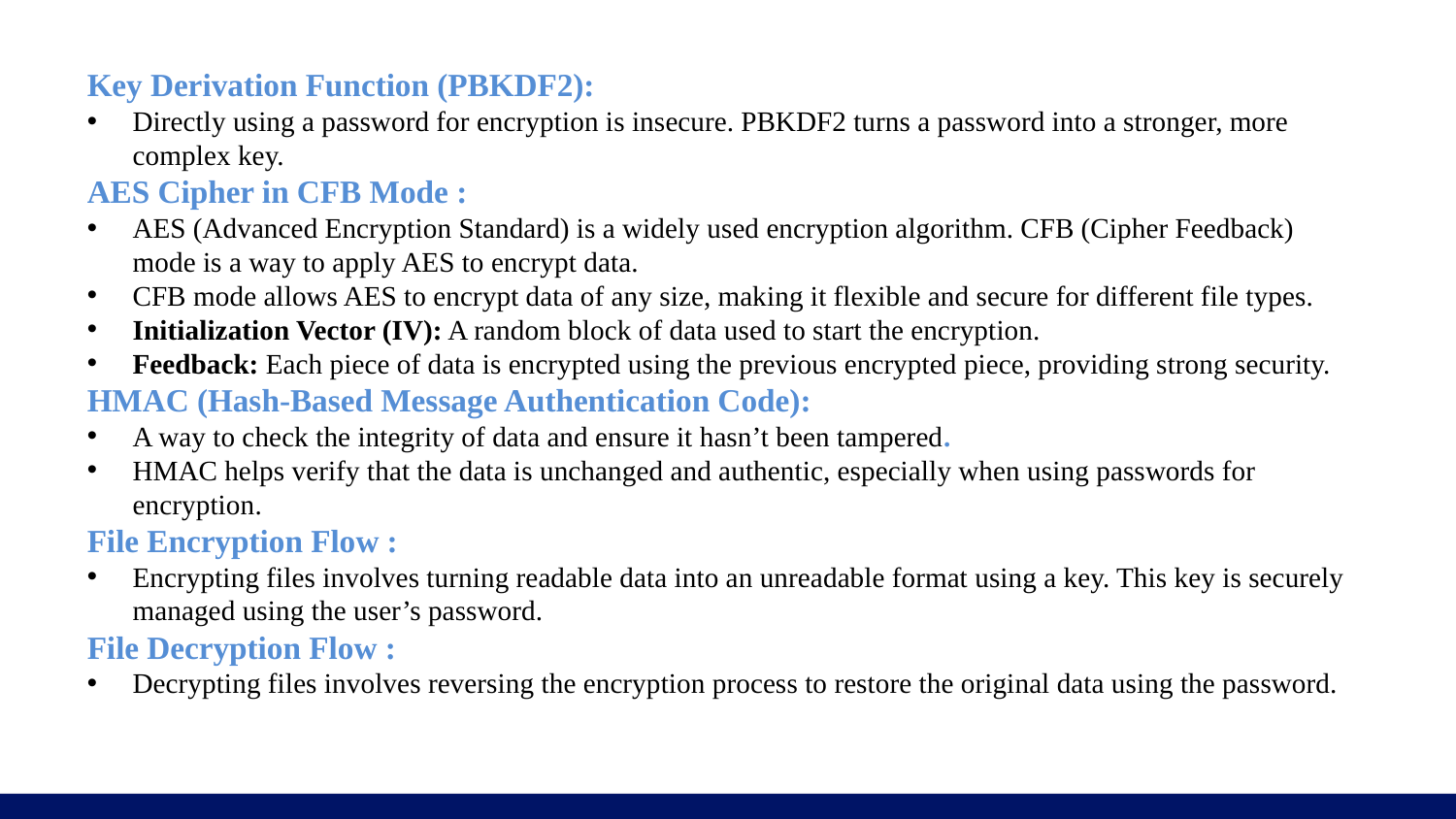

Key Derivation Function (PBKDF2):
Directly using a password for encryption is insecure. PBKDF2 turns a password into a stronger, more complex key.
AES Cipher in CFB Mode :
AES (Advanced Encryption Standard) is a widely used encryption algorithm. CFB (Cipher Feedback) mode is a way to apply AES to encrypt data.
CFB mode allows AES to encrypt data of any size, making it flexible and secure for different file types.
Initialization Vector (IV): A random block of data used to start the encryption.
Feedback: Each piece of data is encrypted using the previous encrypted piece, providing strong security.
HMAC (Hash-Based Message Authentication Code):
A way to check the integrity of data and ensure it hasn’t been tampered.
HMAC helps verify that the data is unchanged and authentic, especially when using passwords for encryption.
File Encryption Flow :
Encrypting files involves turning readable data into an unreadable format using a key. This key is securely managed using the user’s password.
File Decryption Flow :
Decrypting files involves reversing the encryption process to restore the original data using the password.